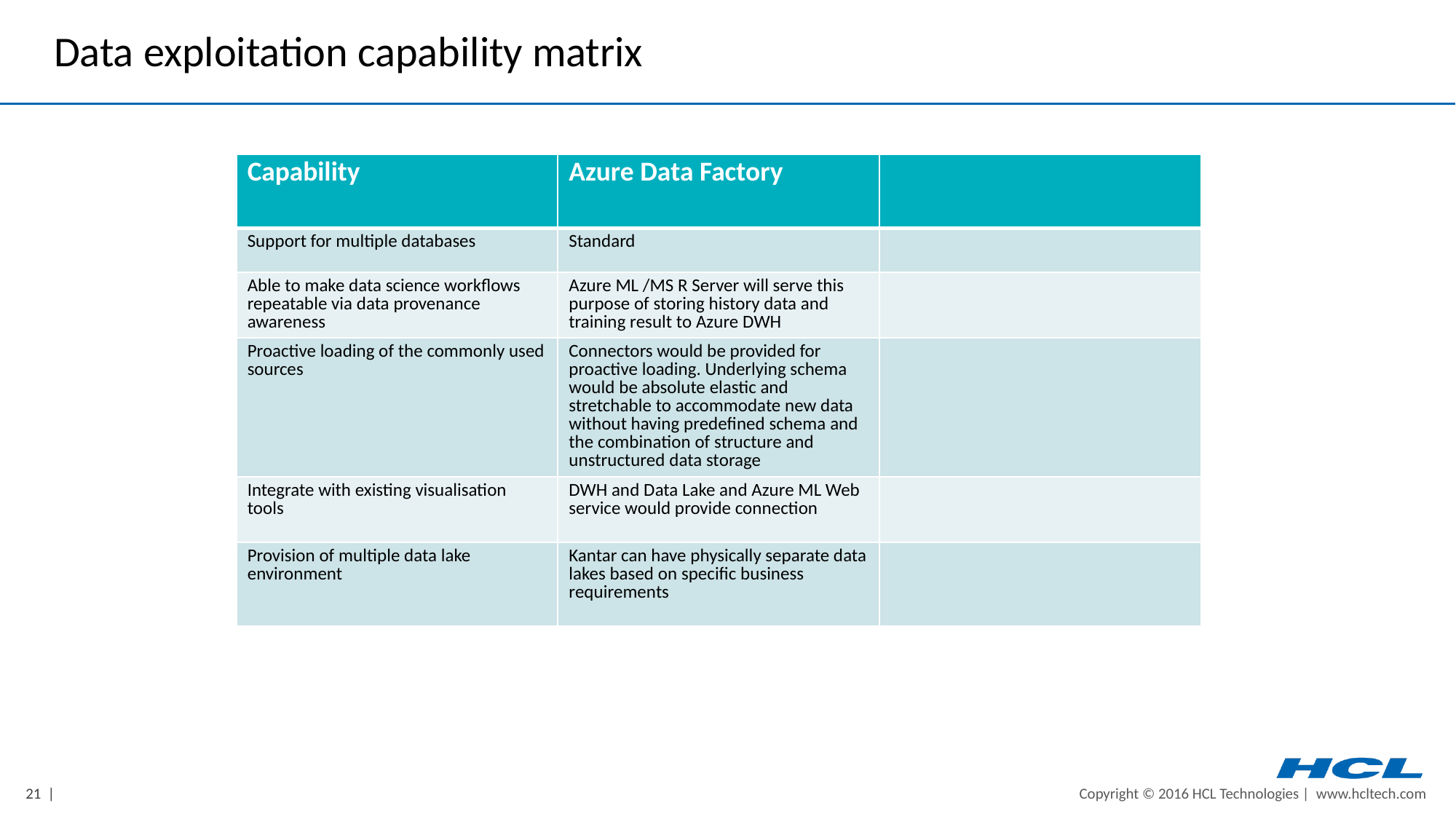

# Data exploitation capability matrix
| Capability | Azure Data Factory |  |
| --- | --- | --- |
| Support for multiple databases | Standard |  |
| Able to make data science workflows repeatable via data provenance awareness | Azure ML /MS R Server will serve this purpose of storing history data and training result to Azure DWH |  |
| Proactive loading of the commonly used sources | Connectors would be provided for proactive loading. Underlying schema would be absolute elastic and stretchable to accommodate new data without having predefined schema and the combination of structure and unstructured data storage |  |
| Integrate with existing visualisation tools | DWH and Data Lake and Azure ML Web service would provide connection |  |
| Provision of multiple data lake environment | Kantar can have physically separate data lakes based on specific business requirements |  |